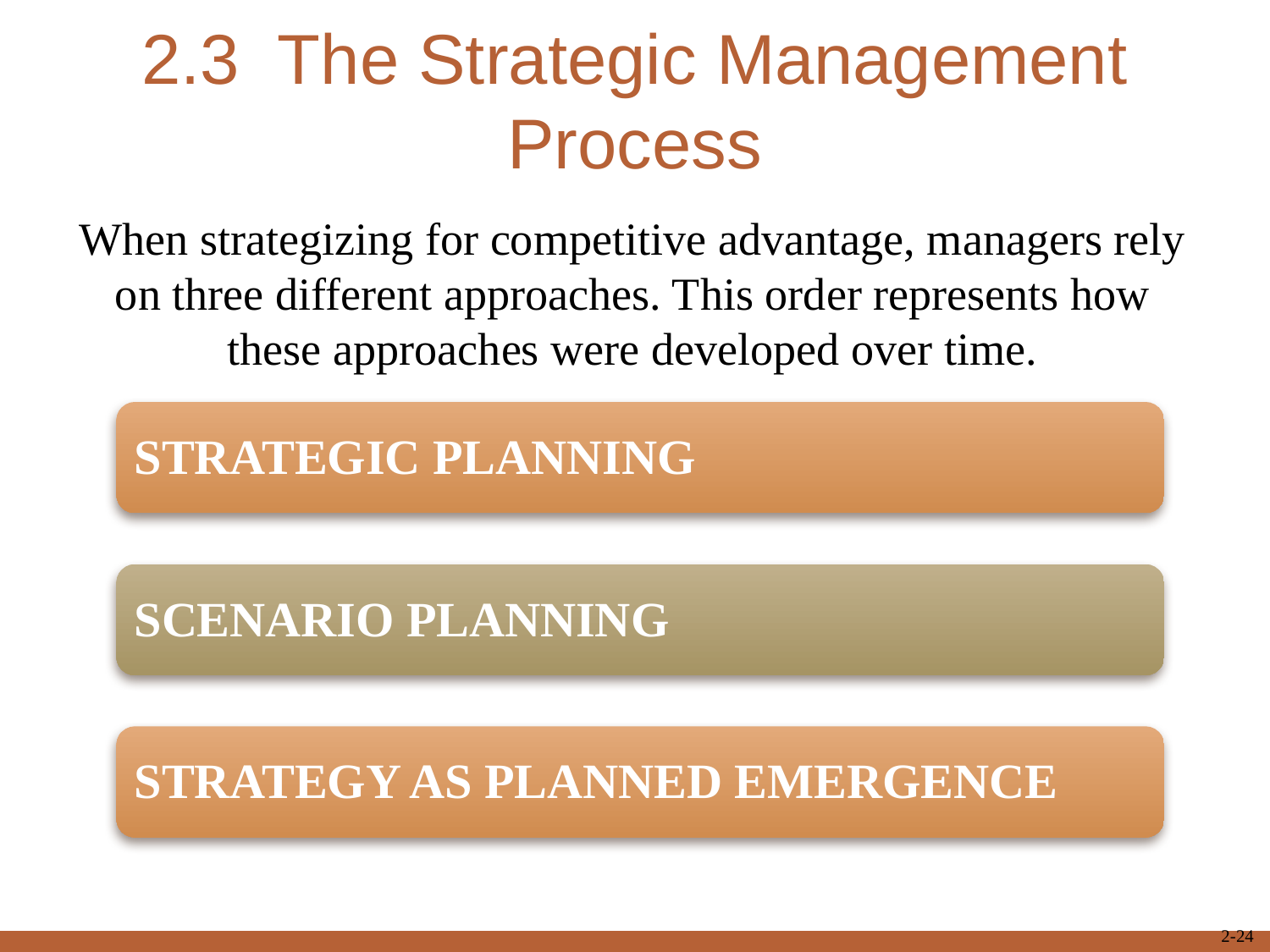

# 2.3  The Strategic Management Process
When strategizing for competitive advantage, managers rely on three different approaches. This order represents how these approaches were developed over time.
STRATEGIC PLANNING
STRATEGY AS PLANNED EMERGENCE
SCENARIO PLANNING